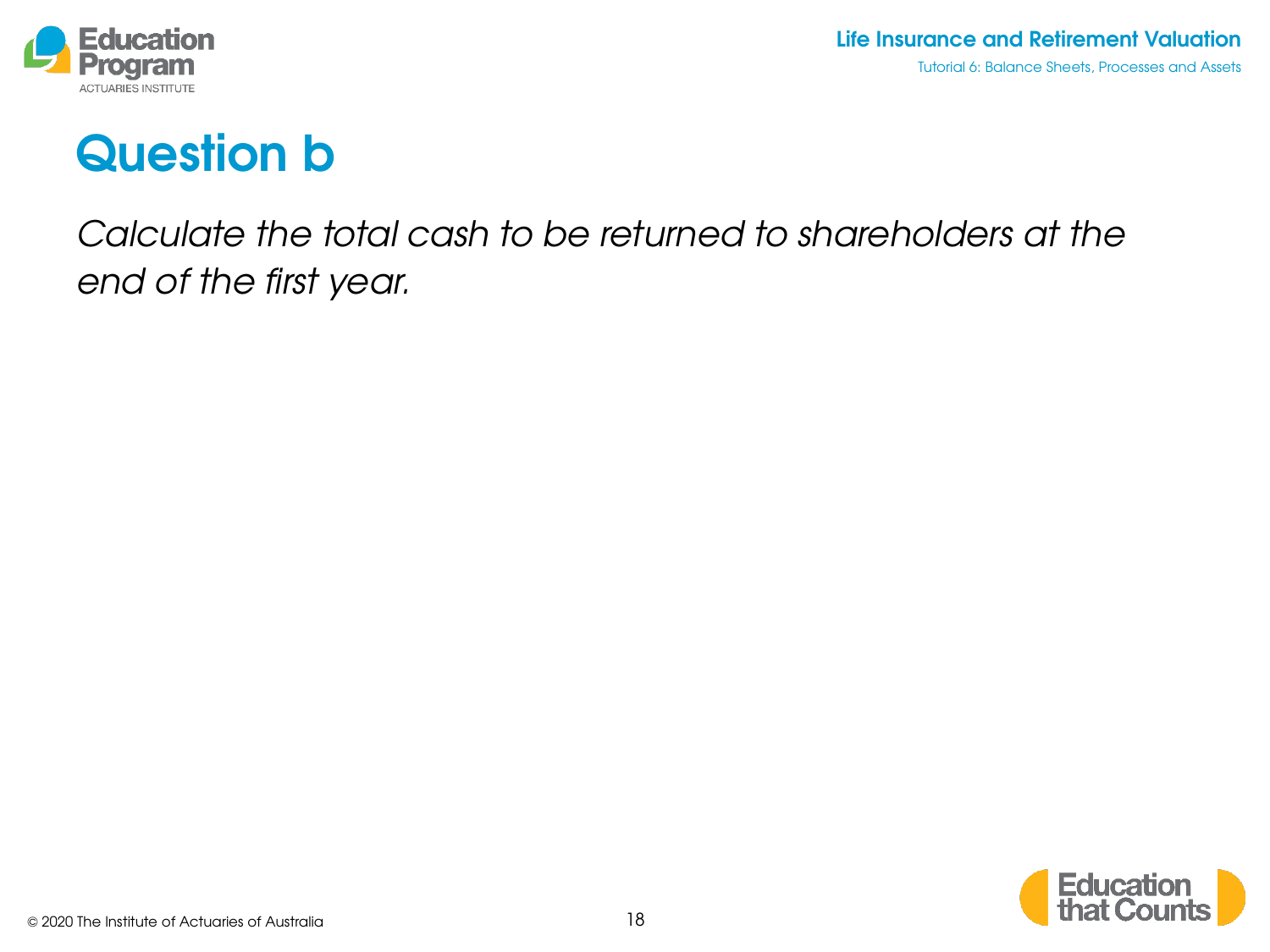

# Question b
Calculate the total cash to be returned to shareholders at the end of the first year.